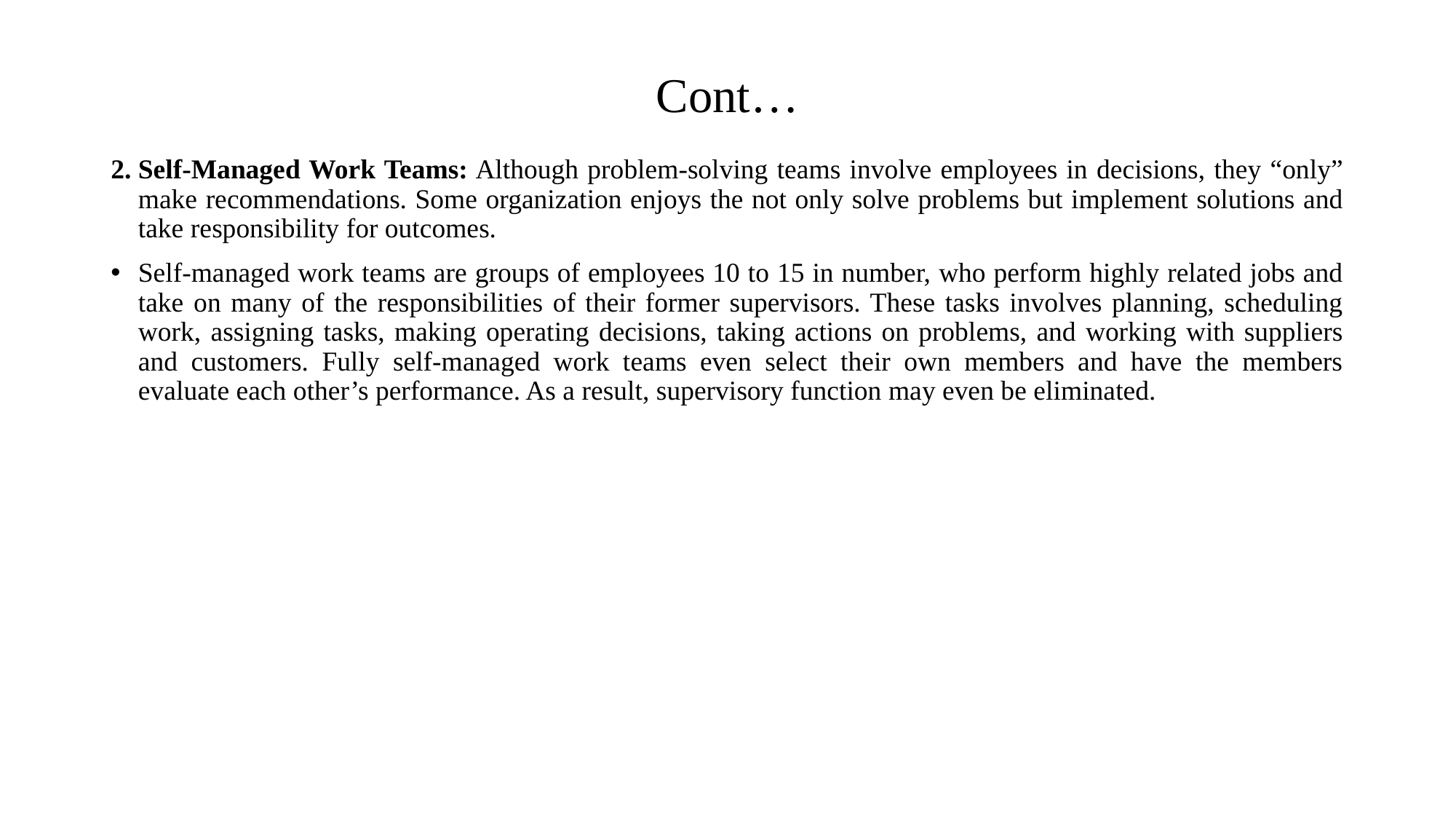

# Cont…
2.	Self-Managed Work Teams: Although problem-solving teams involve employees in decisions, they “only” make recommendations. Some organization enjoys the not only solve problems but implement solutions and take responsibility for outcomes.
Self-managed work teams are groups of employees 10 to 15 in number, who perform highly related jobs and take on many of the responsibilities of their former supervisors. These tasks involves planning, scheduling work, assigning tasks, making operating decisions, taking actions on problems, and working with suppliers and customers. Fully self-managed work teams even select their own members and have the members evaluate each other’s performance. As a result, supervisory function may even be eliminated.